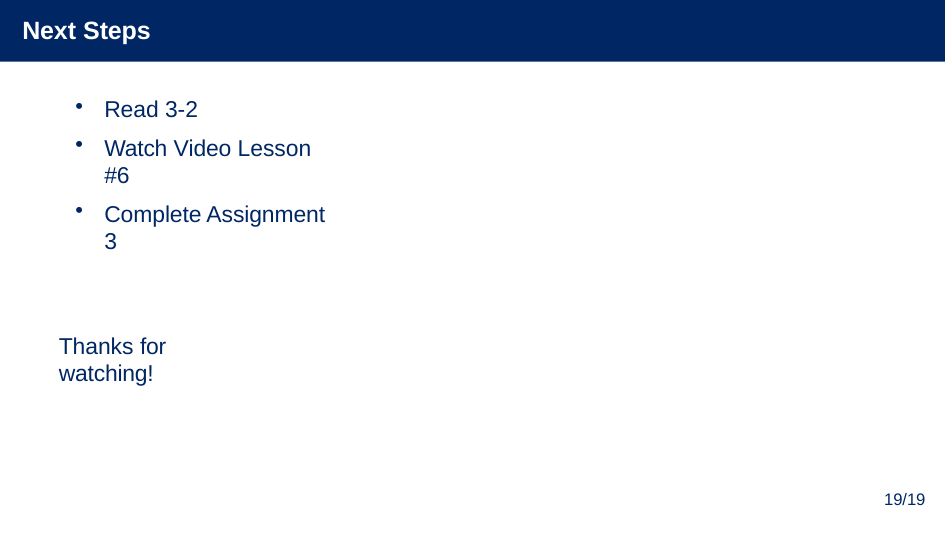

Next Steps
Read 3-2
Watch Video Lesson #6
Complete Assignment 3
Thanks for watching!
19/19